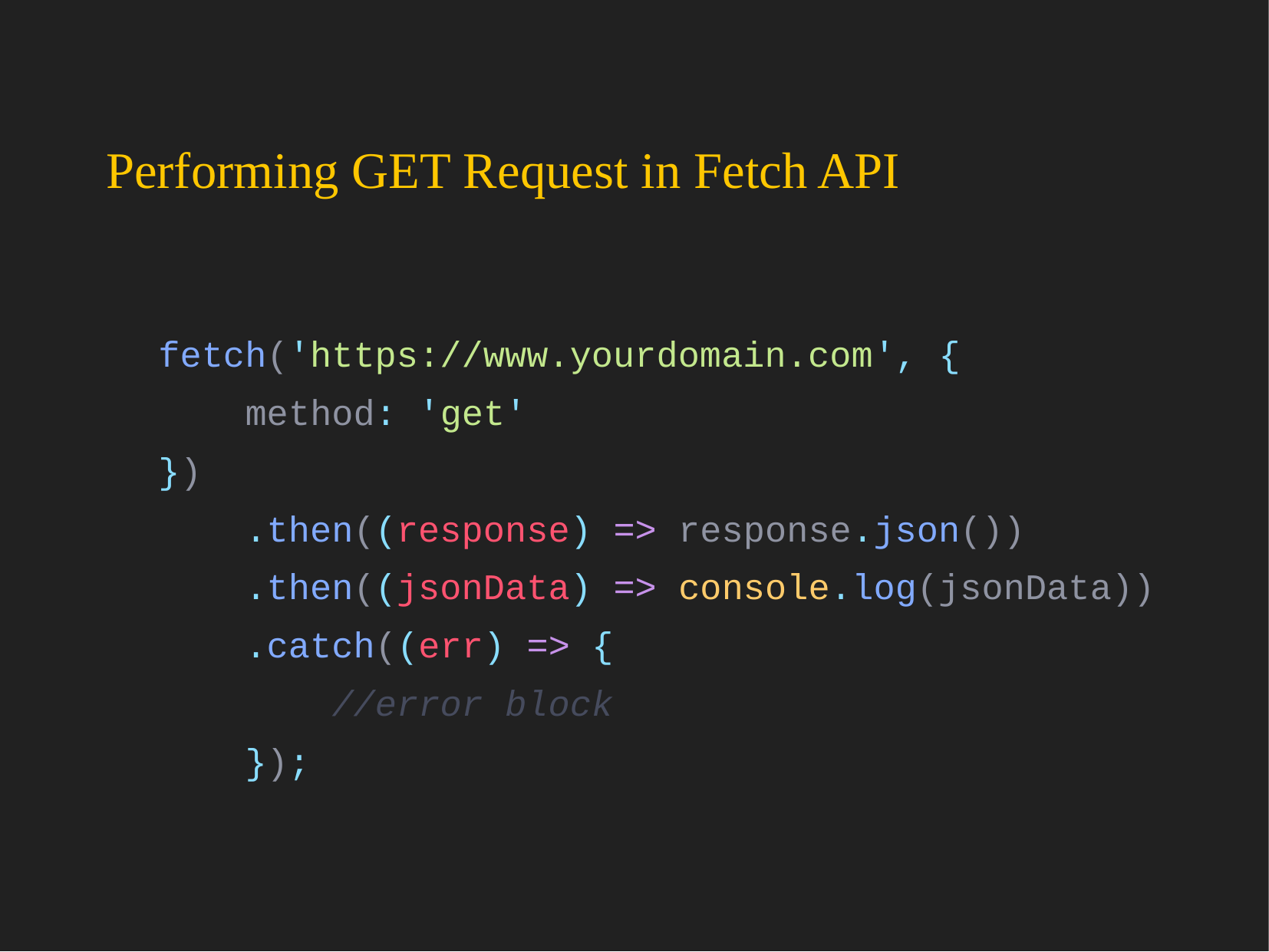

# Performing GET Request in Fetch API
fetch('https://www.yourdomain.com', {
    method: 'get'
})
    .then((response) => response.json())
    .then((jsonData) => console.log(jsonData))
    .catch((err) => {
        //error block
    });